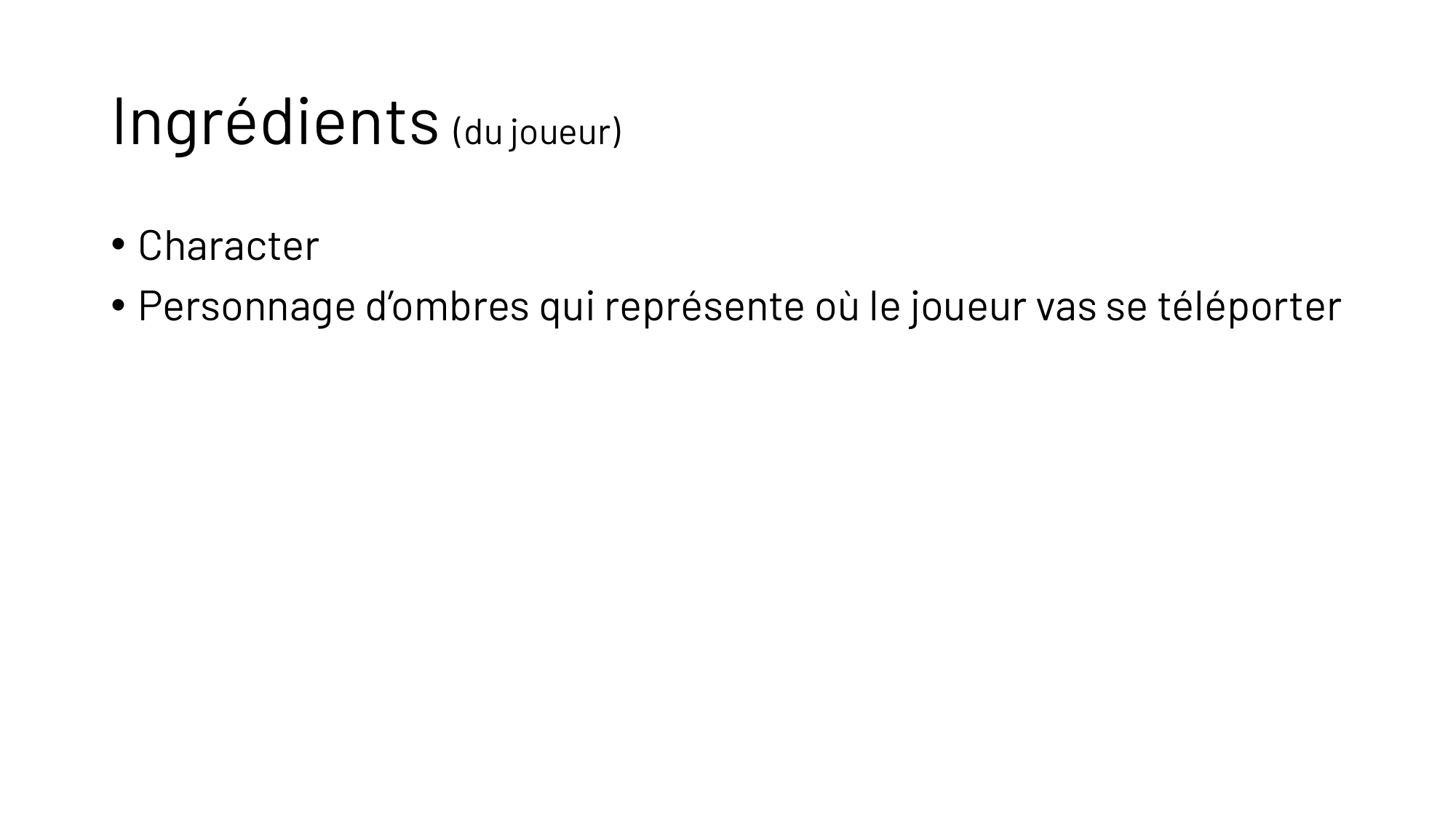

# Ingrédients (du joueur)
Character
Personnage d’ombres qui représente où le joueur vas se téléporter